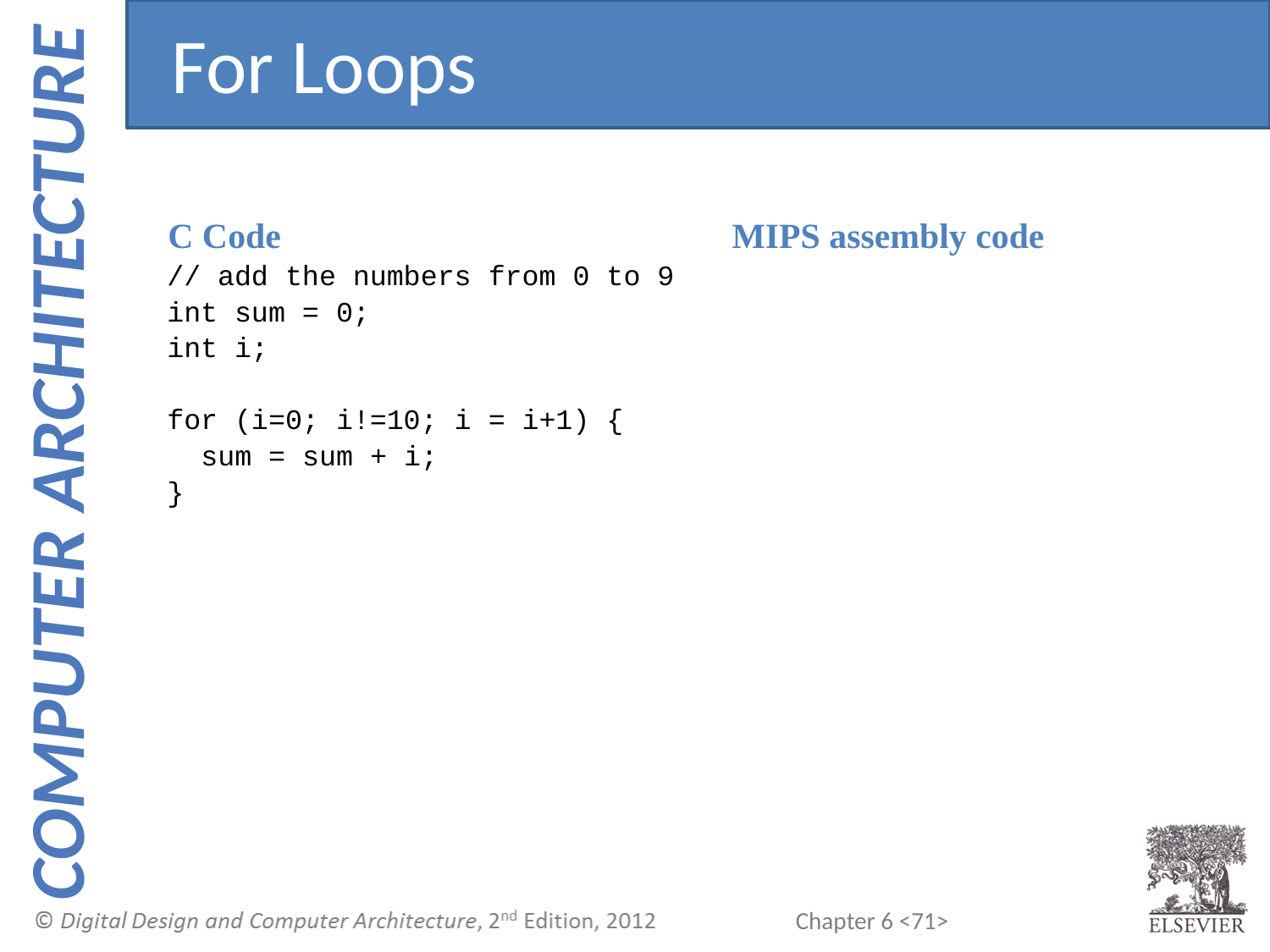

For Loops
  C Code
 // add the numbers from 0 to 9
 int sum = 0;
 int i;

 for (i=0; i!=10; i = i+1) {
   sum = sum + i;
 }
MIPS assembly code